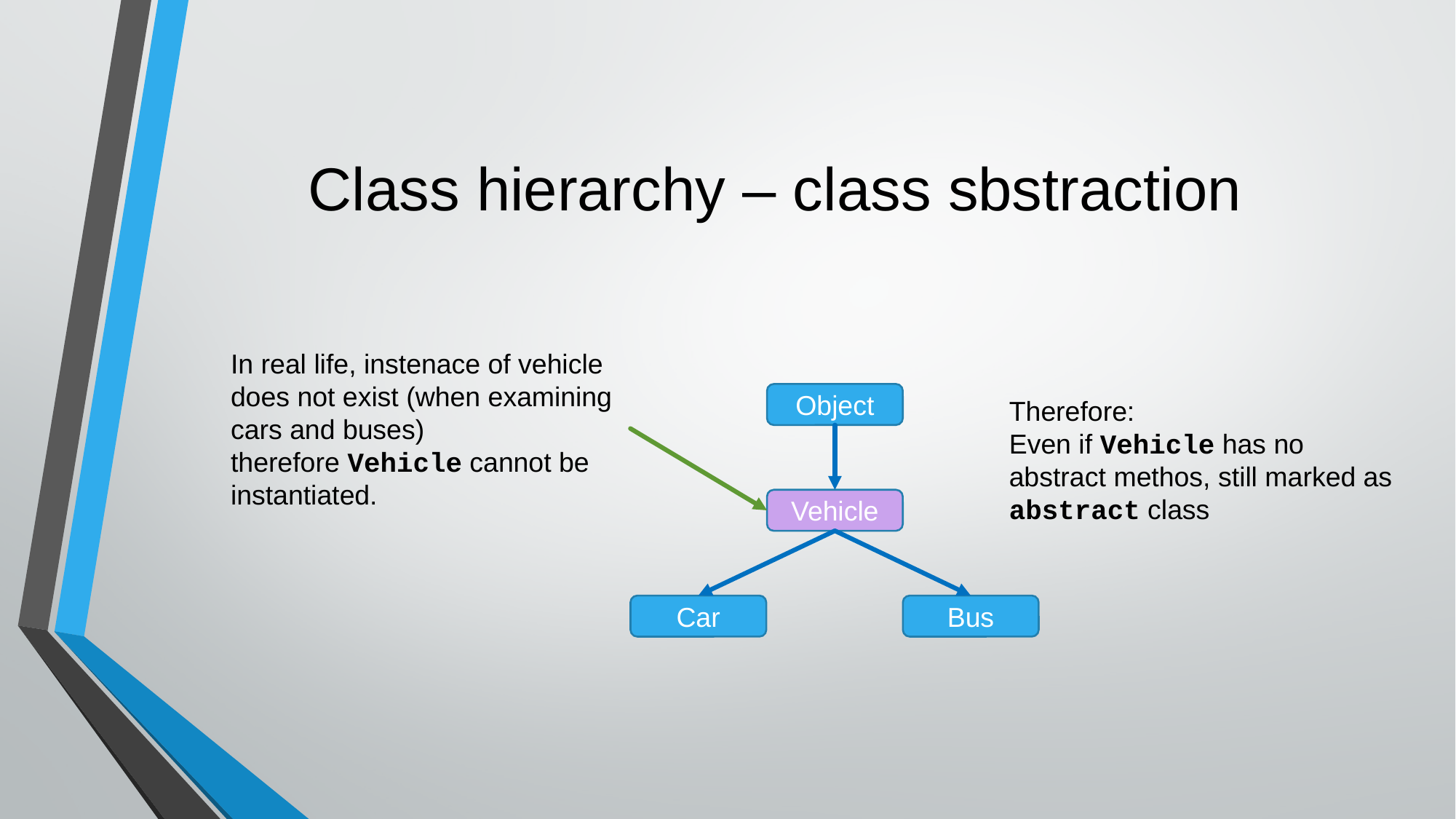

# Class hierarchy – class sbstraction
In real life, instenace of vehicle does not exist (when examining cars and buses)
therefore Vehicle cannot be instantiated.
Object
Therefore:
Even if Vehicle has no abstract methos, still marked as
abstract class
Vehicle
Car
Bus